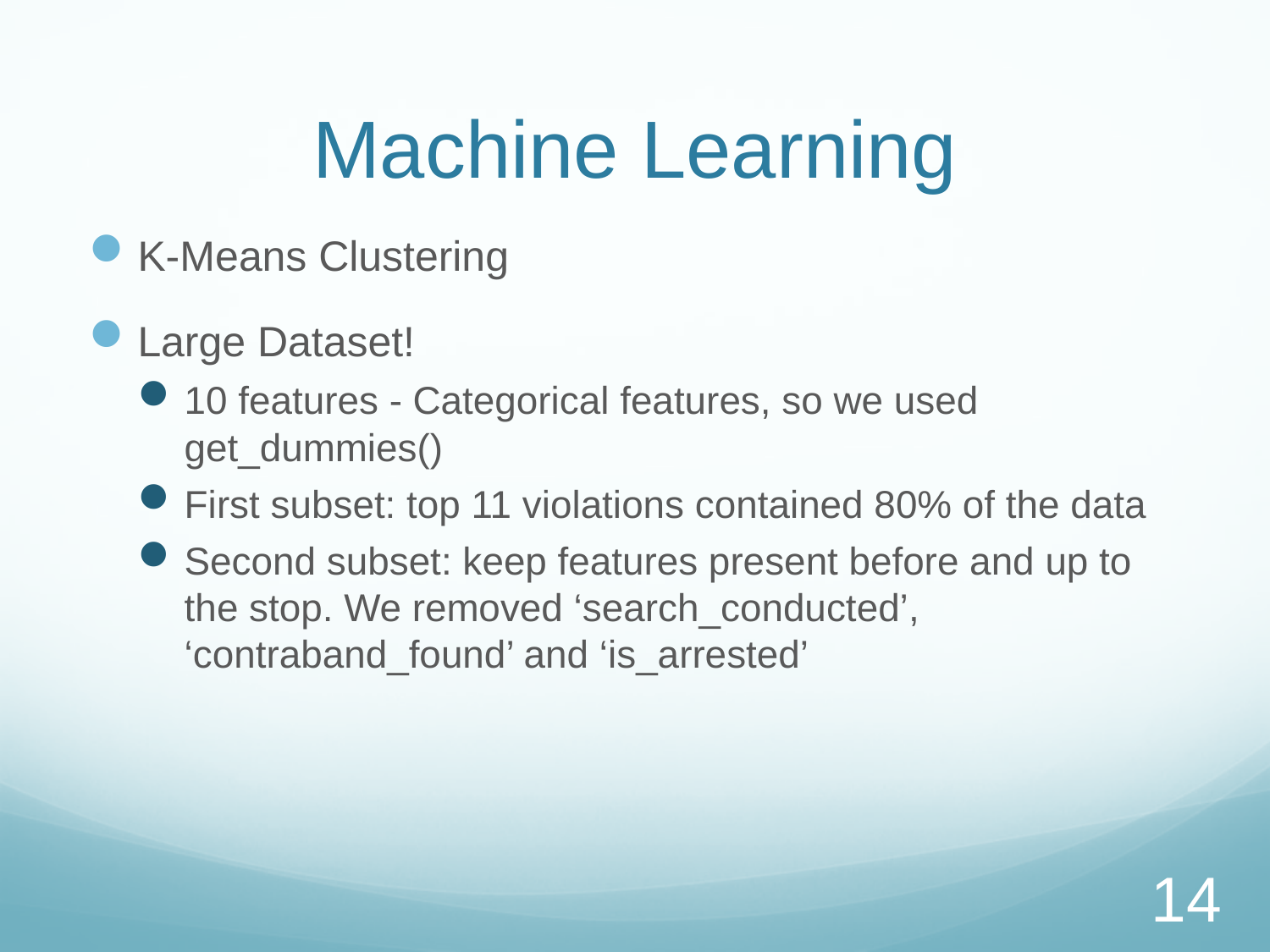

# Machine Learning
K-Means Clustering
Large Dataset!
10 features - Categorical features, so we used get_dummies()
First subset: top 11 violations contained 80% of the data
Second subset: keep features present before and up to the stop. We removed ‘search_conducted’, ‘contraband_found’ and ‘is_arrested’
14